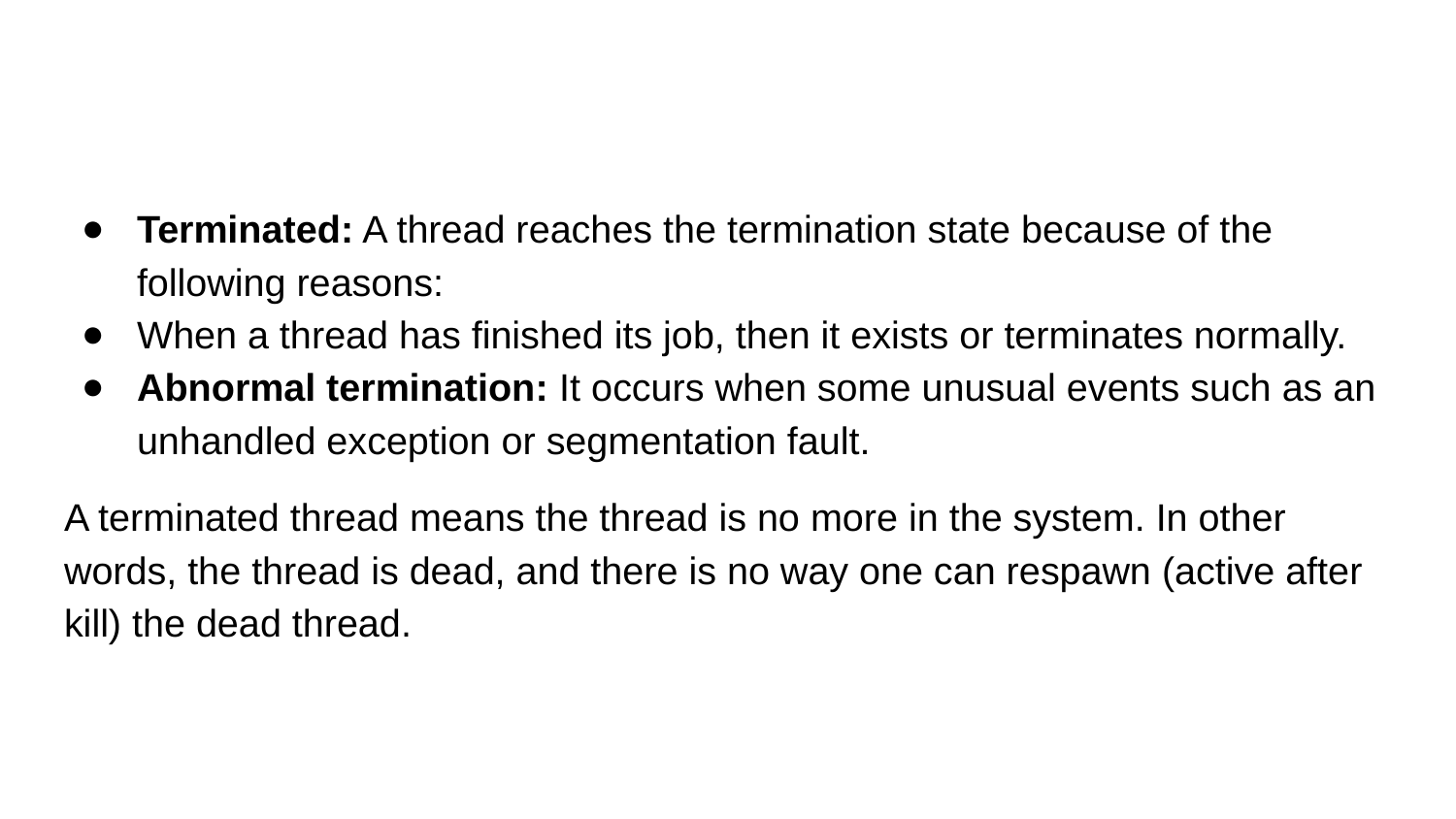

#
Terminated: A thread reaches the termination state because of the following reasons:
When a thread has finished its job, then it exists or terminates normally.
Abnormal termination: It occurs when some unusual events such as an unhandled exception or segmentation fault.
A terminated thread means the thread is no more in the system. In other words, the thread is dead, and there is no way one can respawn (active after kill) the dead thread.